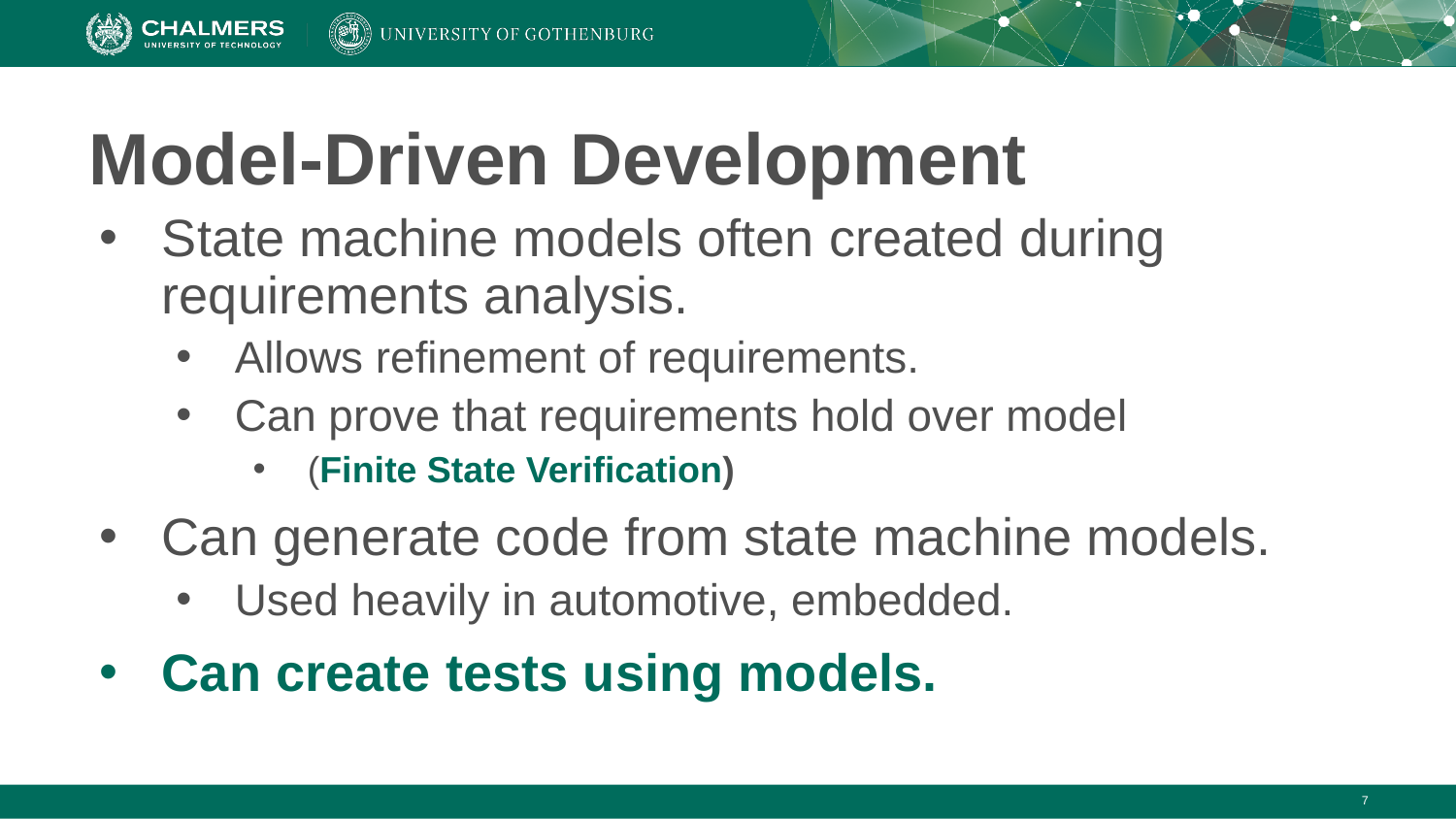

# Model-Driven Development
State machine models often created during requirements analysis.
Allows refinement of requirements.
Can prove that requirements hold over model
(Finite State Verification)
Can generate code from state machine models.
Used heavily in automotive, embedded.
Can create tests using models.
7